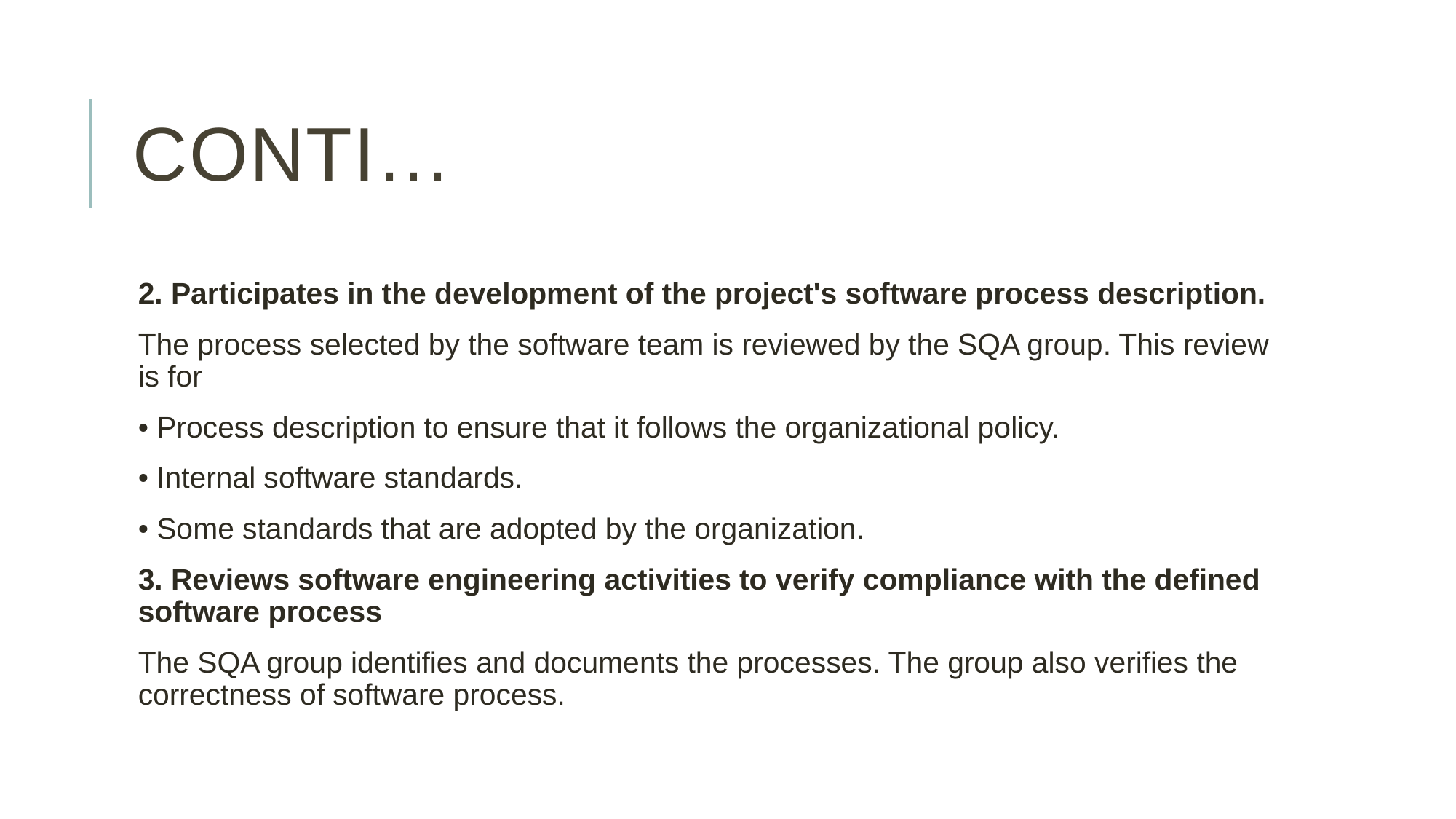

# Conti…
2. Participates in the development of the project's software process description.
The process selected by the software team is reviewed by the SQA group. This review is for
• Process description to ensure that it follows the organizational policy.
• Internal software standards.
• Some standards that are adopted by the organization.
3. Reviews software engineering activities to verify compliance with the defined software process
The SQA group identifies and documents the processes. The group also verifies the correctness of software process.